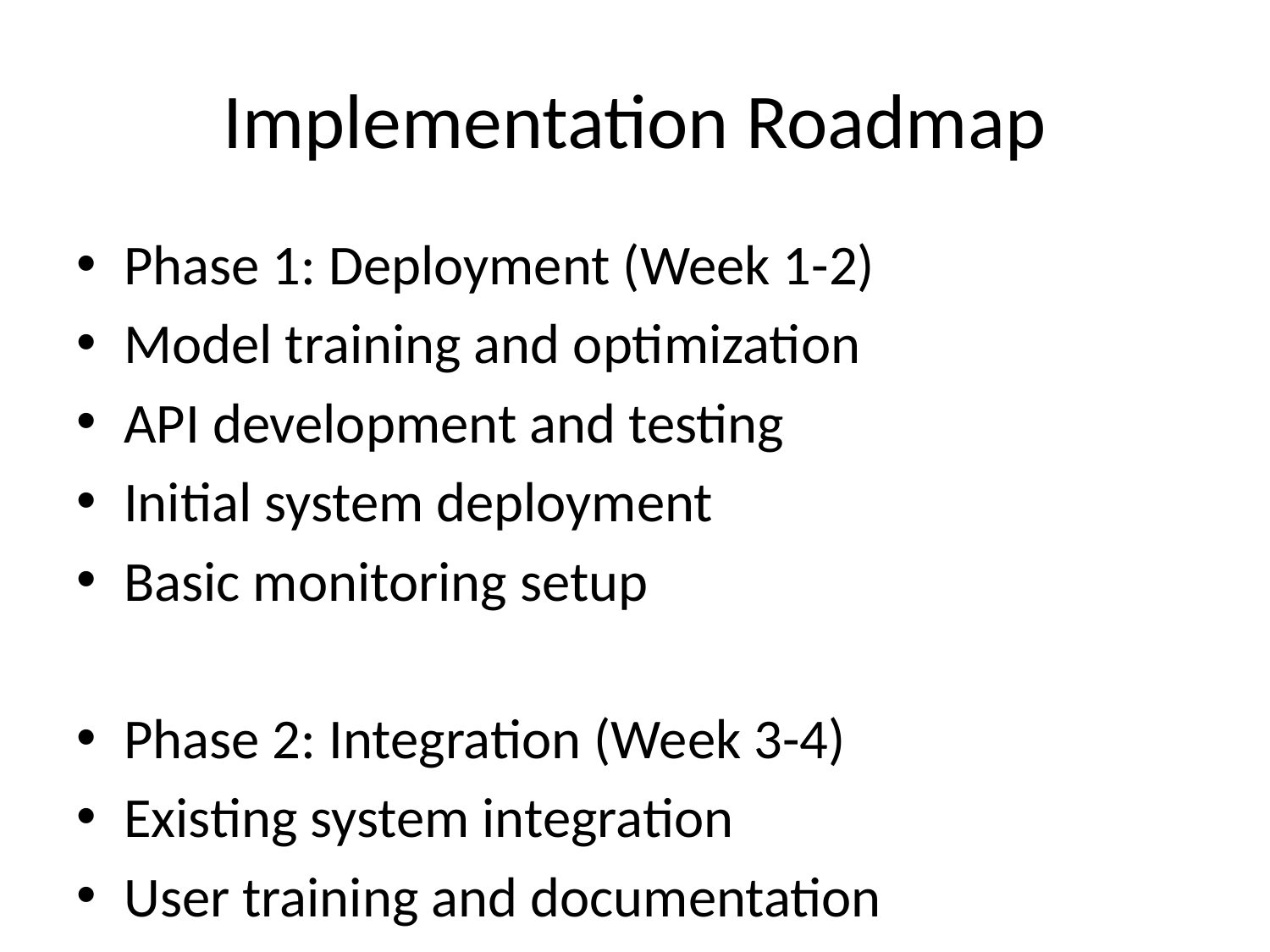

# Implementation Roadmap
Phase 1: Deployment (Week 1-2)
Model training and optimization
API development and testing
Initial system deployment
Basic monitoring setup

Phase 2: Integration (Week 3-4)
Existing system integration
User training and documentation
Performance validation
Security audit

Phase 3: Optimization (Month 2)
Model fine-tuning based on production data
Advanced monitoring features
Business intelligence expansion
A/B testing framework